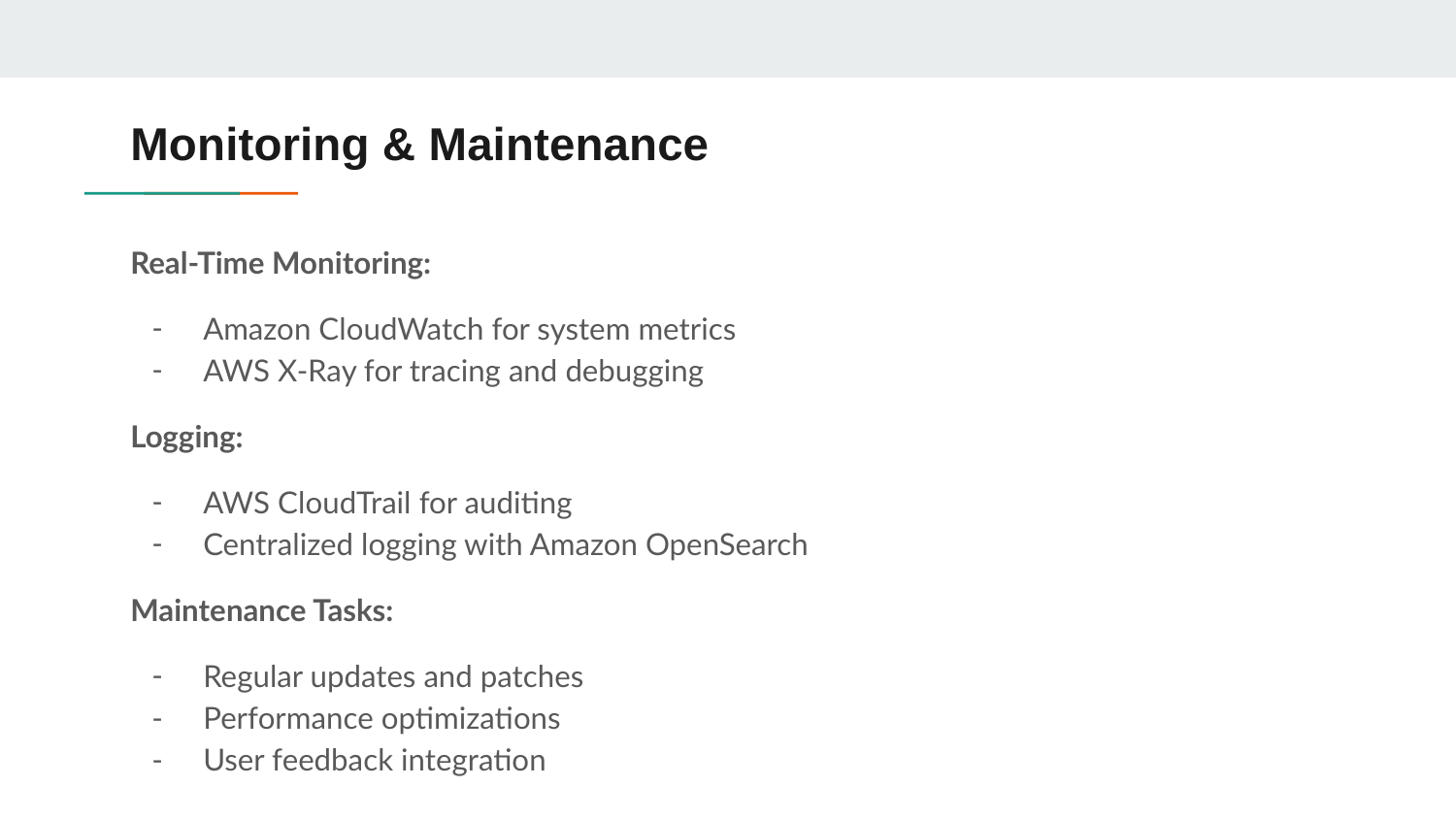

# Monitoring & Maintenance
Real-Time Monitoring:
Amazon CloudWatch for system metrics
AWS X-Ray for tracing and debugging
Logging:
AWS CloudTrail for auditing
Centralized logging with Amazon OpenSearch
Maintenance Tasks:
Regular updates and patches
Performance optimizations
User feedback integration